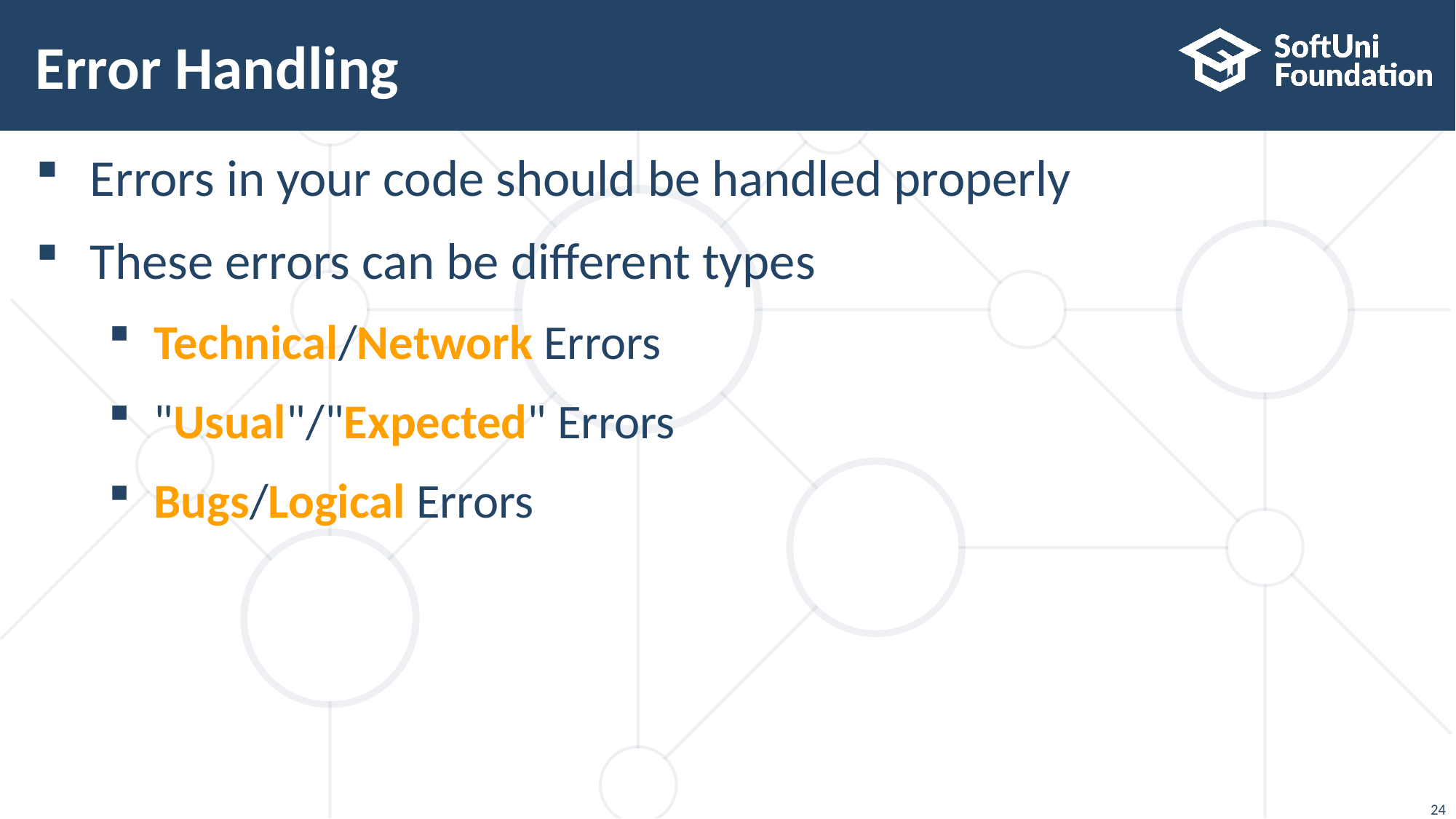

# Error Handling
Errors in your code should be handled properly
These errors can be different types
Technical/Network Errors
"Usual"/"Expected" Errors
Bugs/Logical Errors
24
24